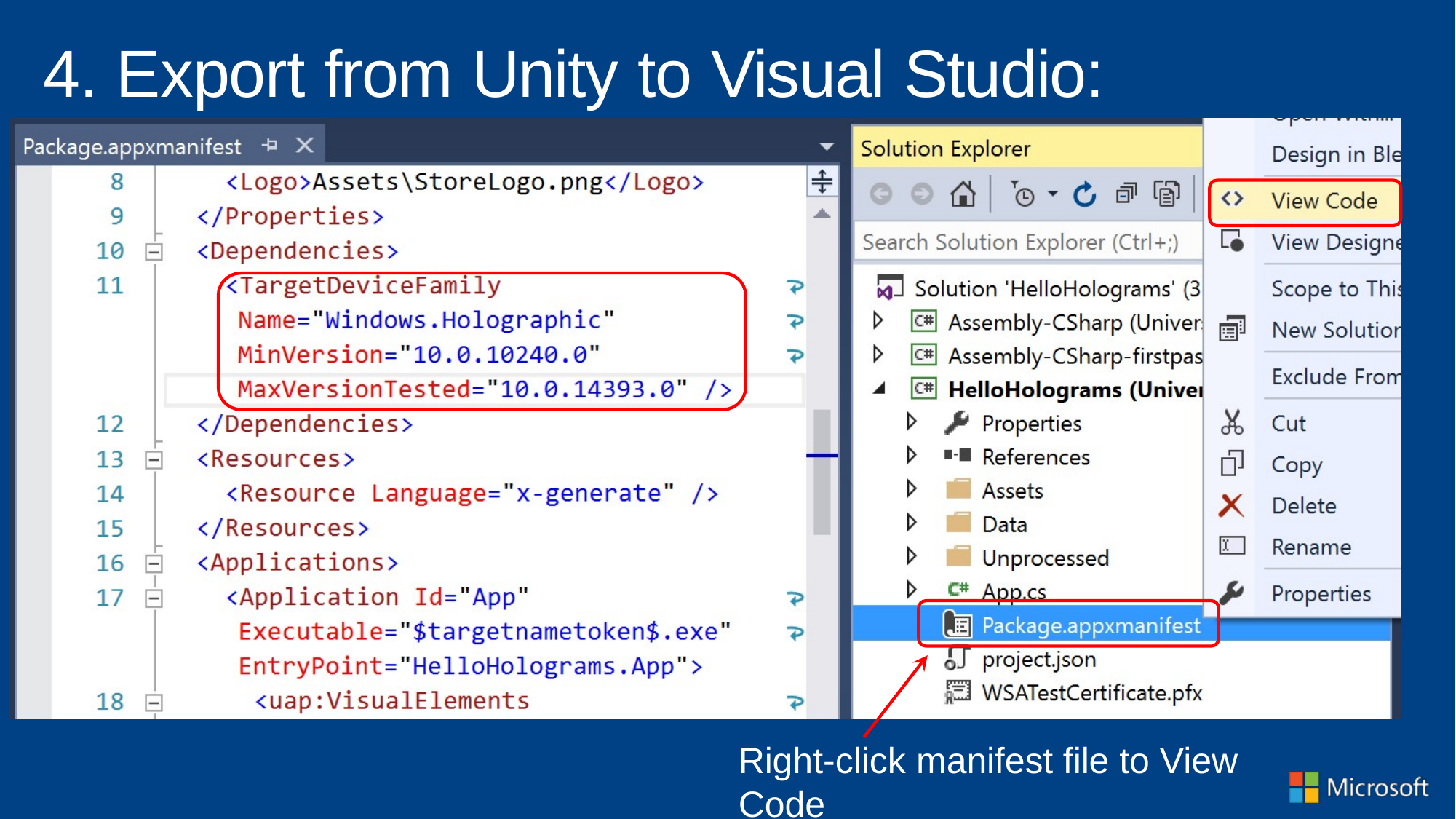

# 4. Export from Unity to Visual Studio: Manifest

Right-click manifest file to View Code